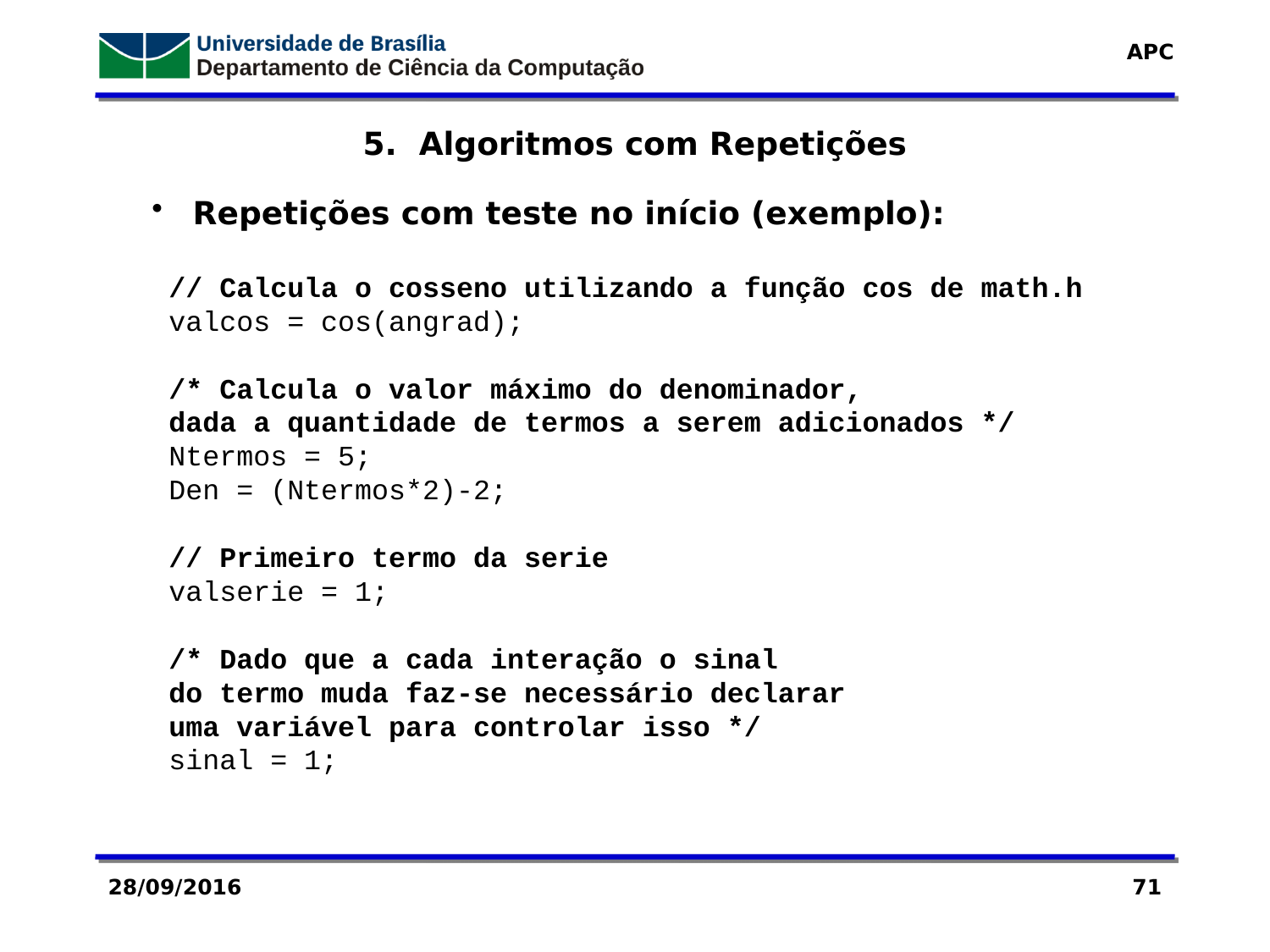

5.  Algoritmos com Repetições
 Repetições com teste no início (exemplo):

 // Calcula o cosseno utilizando a função cos de math.h
 valcos = cos(angrad);

 /* Calcula o valor máximo do denominador,
 dada a quantidade de termos a serem adicionados */
 Ntermos = 5;
 Den = (Ntermos*2)-2;

 // Primeiro termo da serie
 valserie = 1;

 /* Dado que a cada interação o sinal
 do termo muda faz-se necessário declarar
 uma variável para controlar isso */
 sinal = 1;

28/09/2016
71